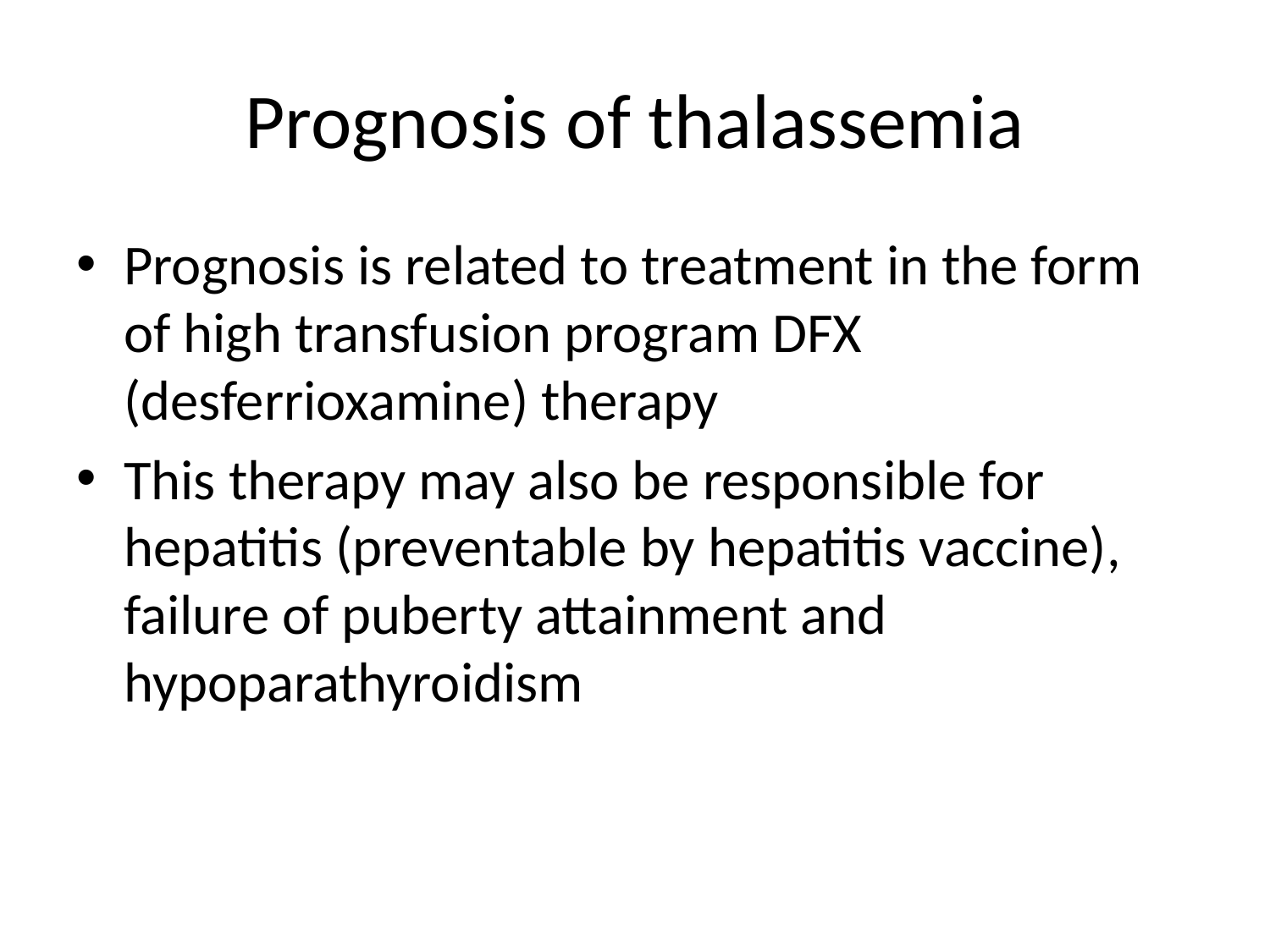

# Prognosis of thalassemia
Prognosis is related to treatment in the form of high transfusion program DFX (desferrioxamine) therapy
This therapy may also be responsible for hepatitis (preventable by hepatitis vaccine), failure of puberty attainment and hypoparathyroidism